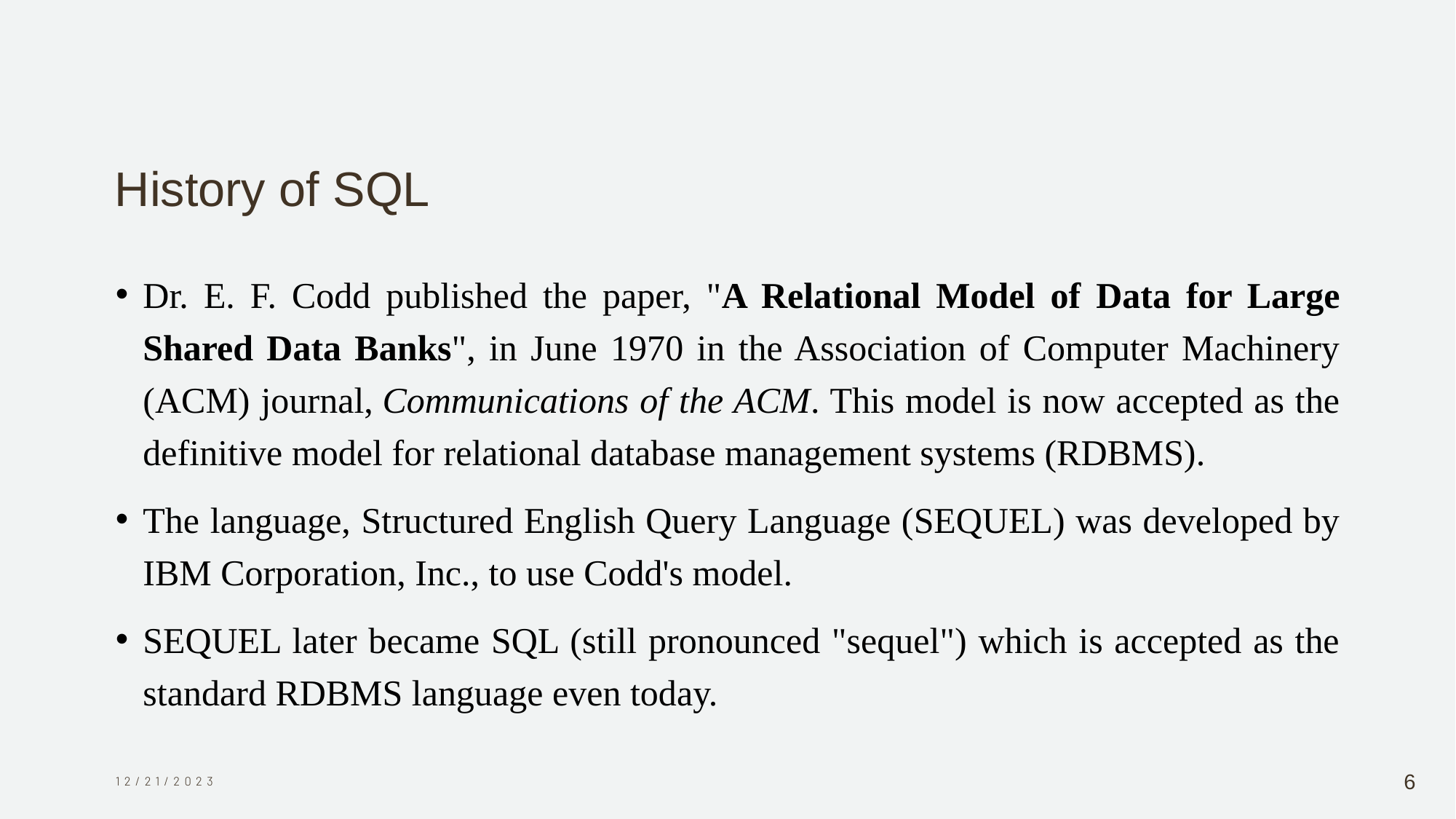

# History of SQL
Dr. E. F. Codd published the paper, "A Relational Model of Data for Large Shared Data Banks", in June 1970 in the Association of Computer Machinery (ACM) journal, Communications of the ACM. This model is now accepted as the definitive model for relational database management systems (RDBMS).
The language, Structured English Query Language (SEQUEL) was developed by IBM Corporation, Inc., to use Codd's model.
SEQUEL later became SQL (still pronounced "sequel") which is accepted as the standard RDBMS language even today.
12/21/2023
6